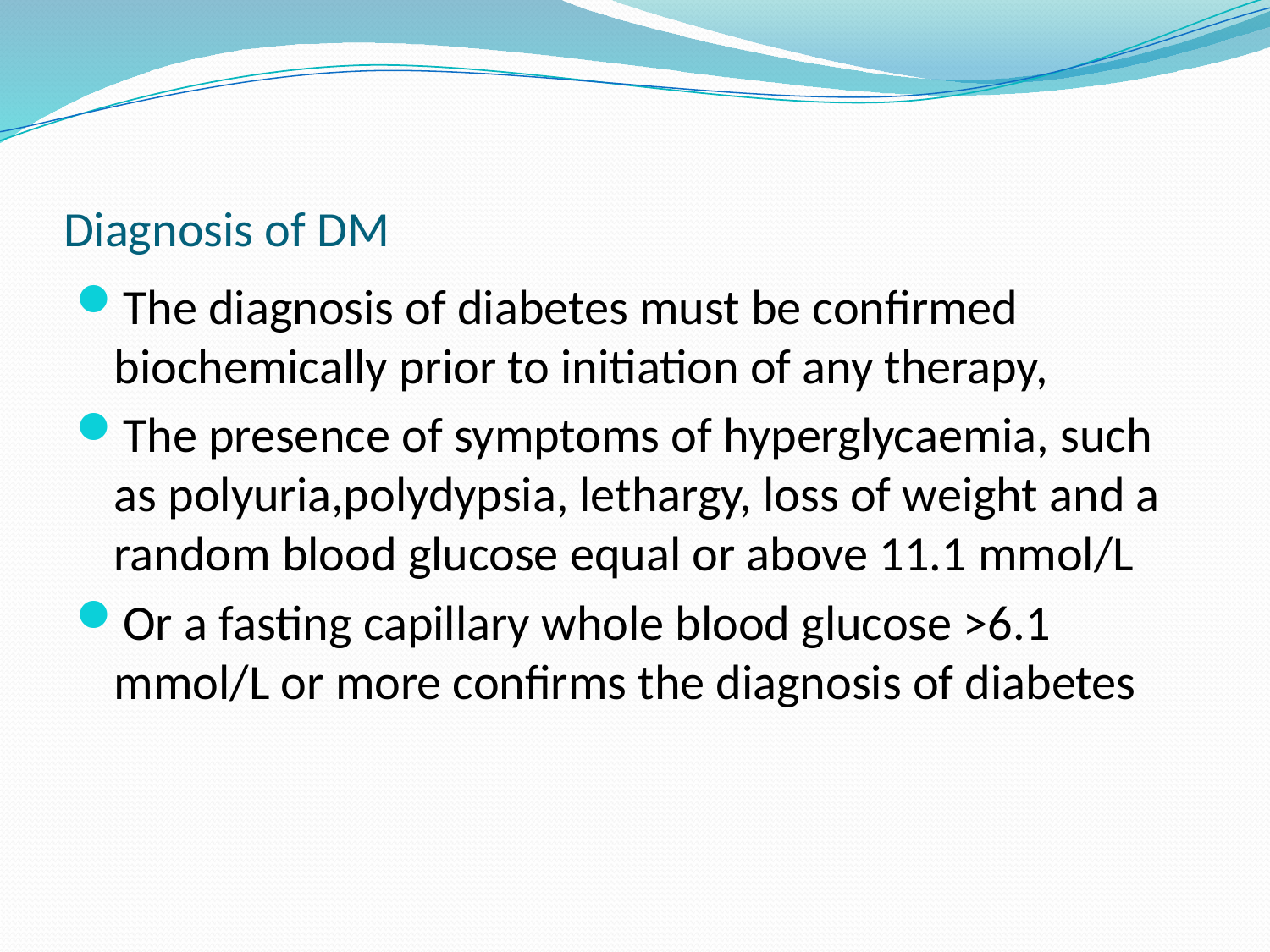

# Diagnosis of DM
The diagnosis of diabetes must be confirmed biochemically prior to initiation of any therapy,
The presence of symptoms of hyperglycaemia, such as polyuria,polydypsia, lethargy, loss of weight and a random blood glucose equal or above 11.1 mmol/L
Or a fasting capillary whole blood glucose >6.1 mmol/L or more confirms the diagnosis of diabetes